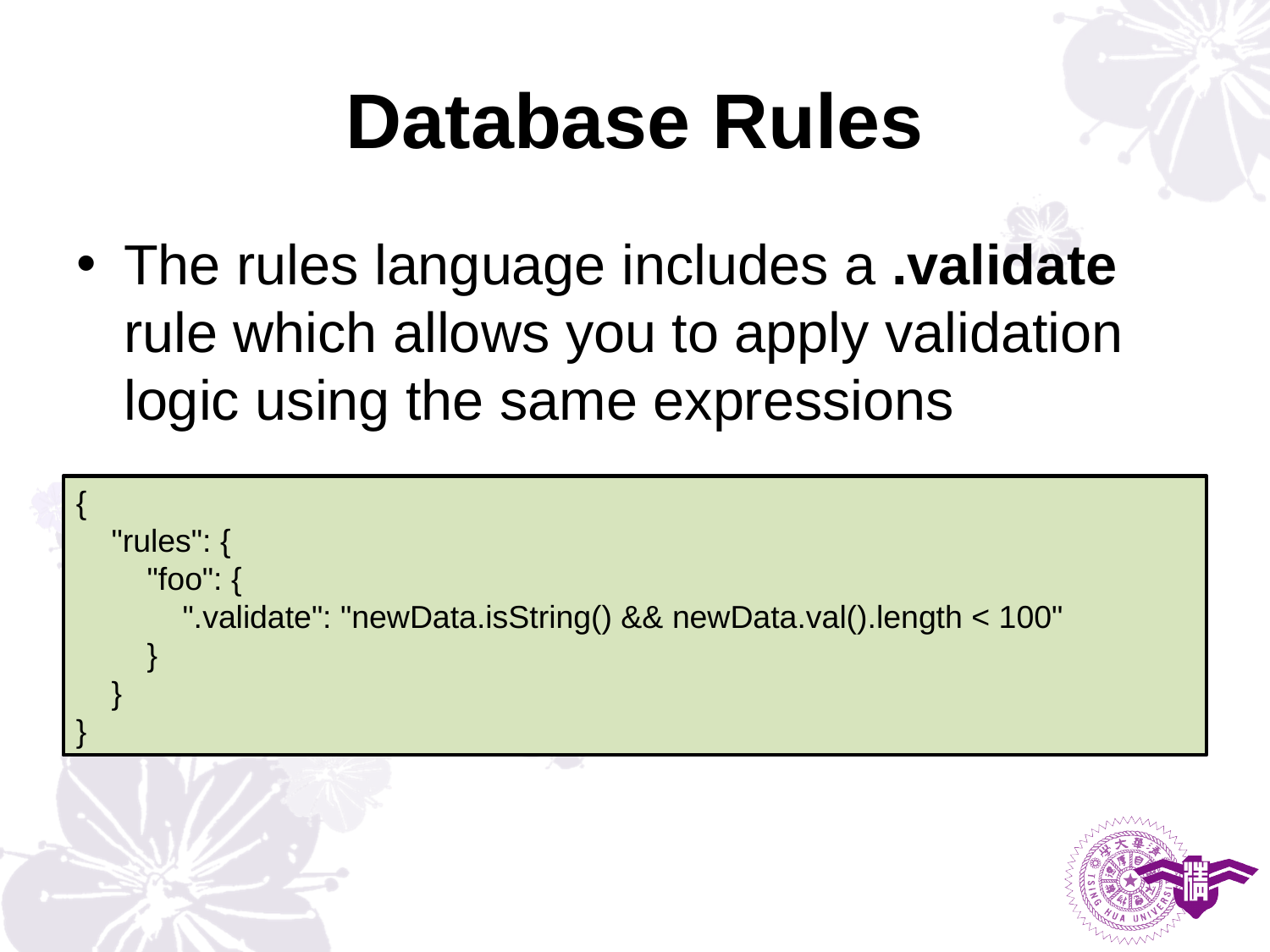

# Database Rules
The rules language includes a .validate rule which allows you to apply validation logic using the same expressions
{
    "rules": {
        "foo": {
            ".validate": "newData.isString() && newData.val().length < 100"
        }
    }
}